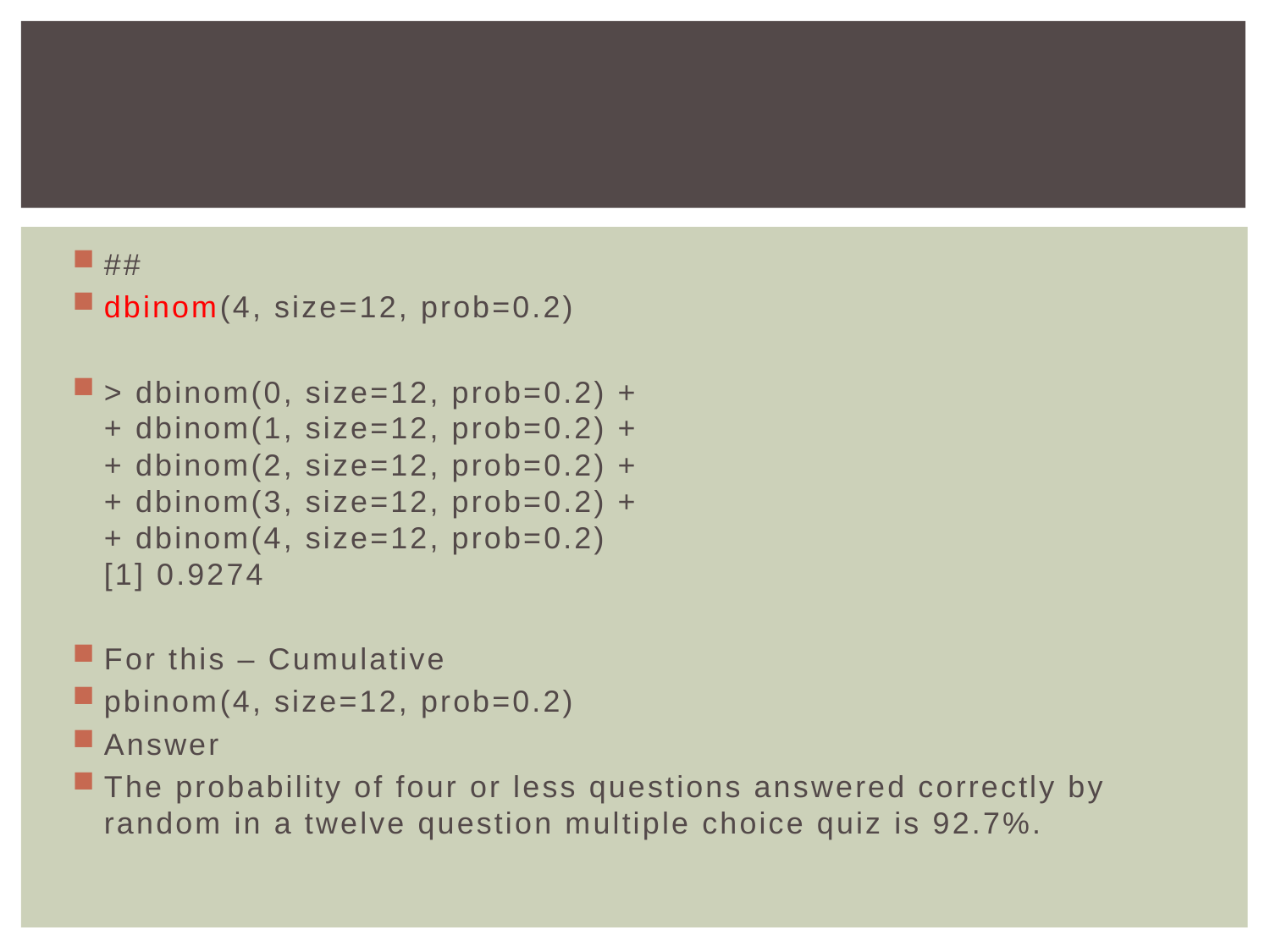

#
##
dbinom(4, size=12, prob=0.2)

> dbinom(0, size=12, prob=0.2) + 
+ dbinom(1, size=12, prob=0.2) + 
+ dbinom(2, size=12, prob=0.2) + 
+ dbinom(3, size=12, prob=0.2) + 
+ dbinom(4, size=12, prob=0.2) 
[1] 0.9274

For this – Cumulative
pbinom(4, size=12, prob=0.2)
Answer
The probability of four or less questions answered correctly by random in a twelve question multiple choice quiz is 92.7%.